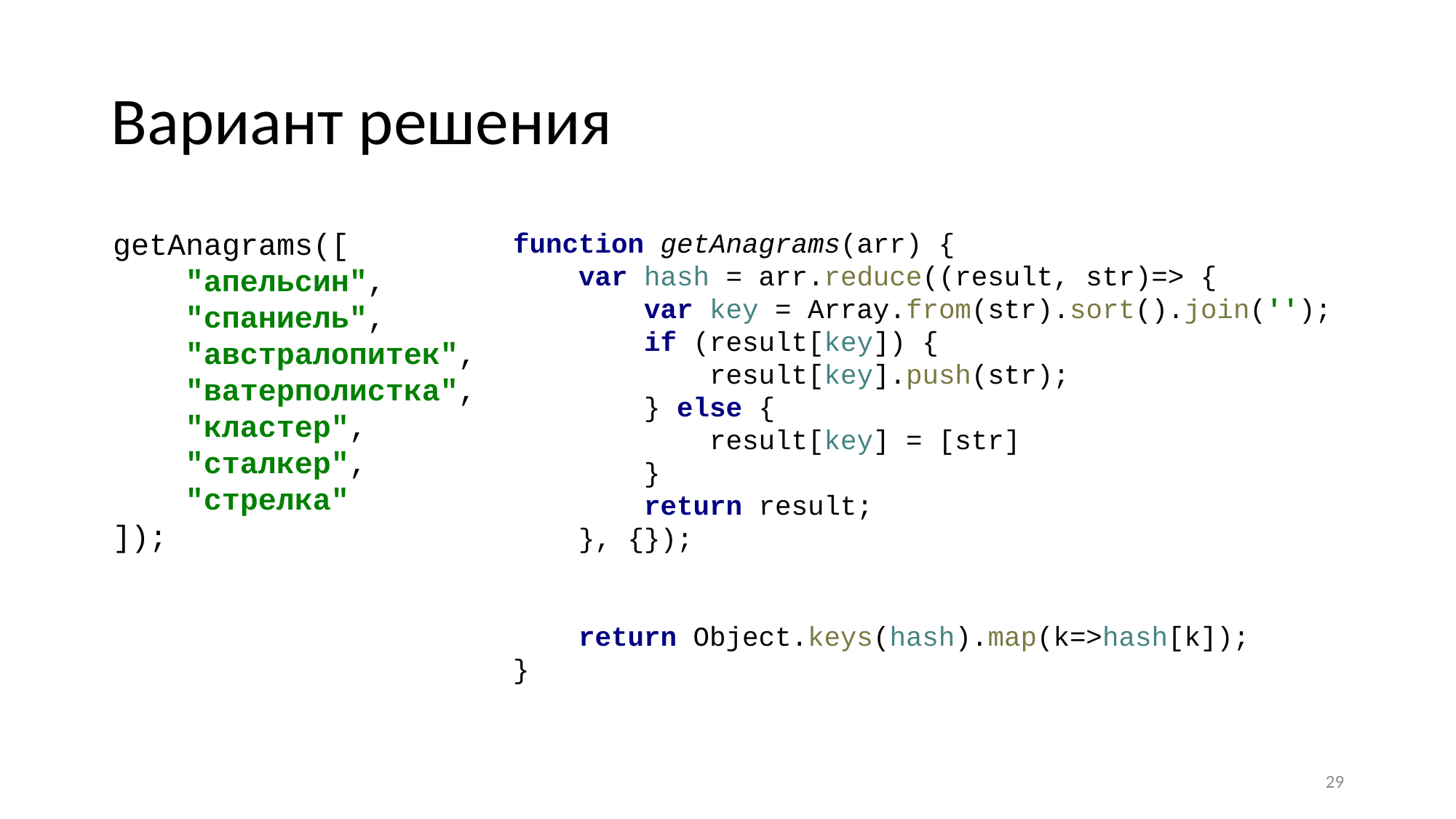

# Вариант решения

getAnagrams([
    "апельсин",
    "спаниель",
    "австралопитек",
    "ватерполистка",
    "кластер",
    "сталкер",
    "стрелка"
]);
function getAnagrams(arr) {
    var hash = arr.reduce((result, str)=> {
        var key = Array.from(str).sort().join('');
        if (result[key]) {
            result[key].push(str);
        } else {
            result[key] = [str]
        }
        return result;
    }, {});
    return Object.keys(hash).map(k=>hash[k]);
}
29